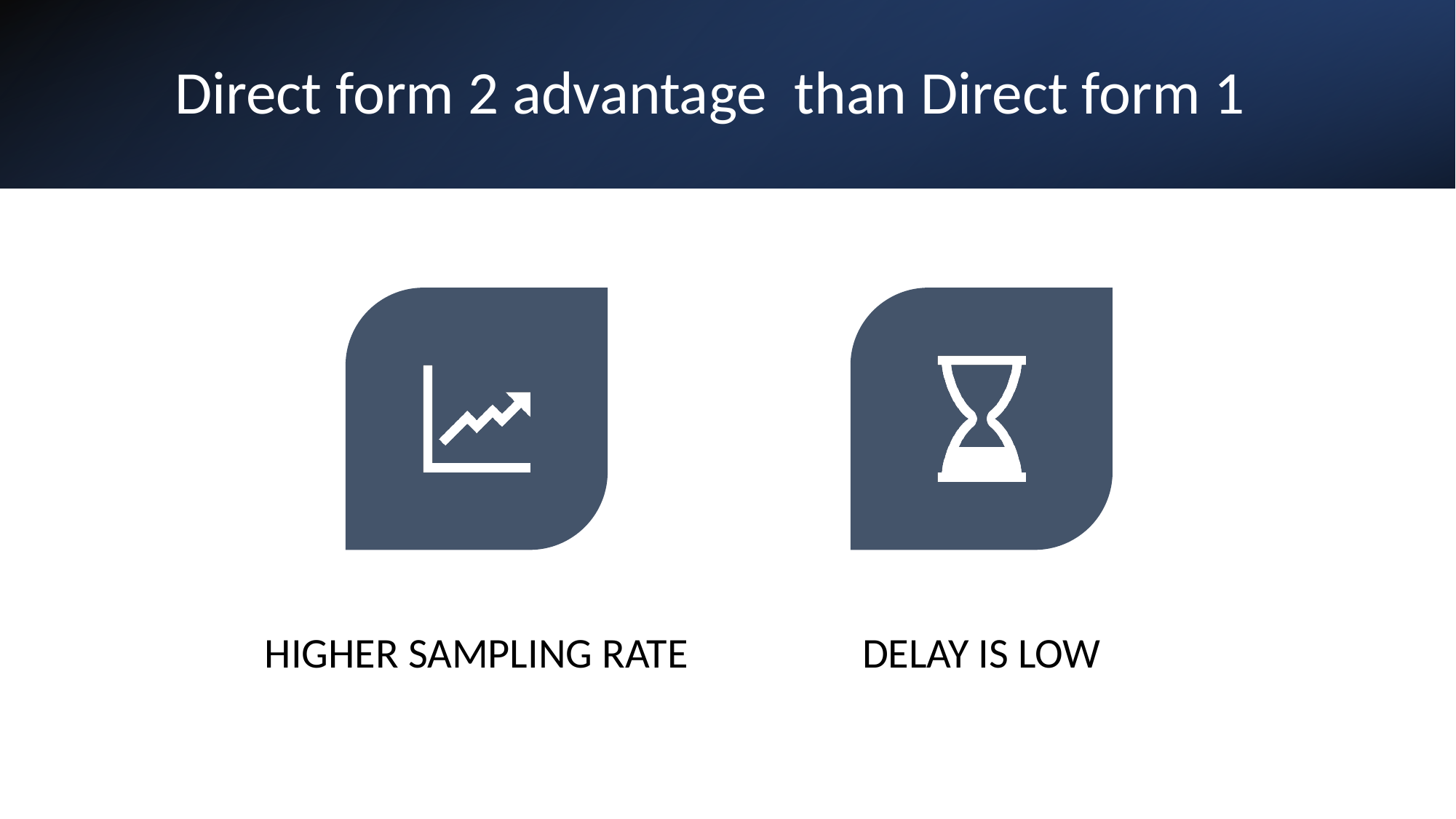

# Direct form 2 advantage  than Direct form 1
Higher sampling rate
Delay is low